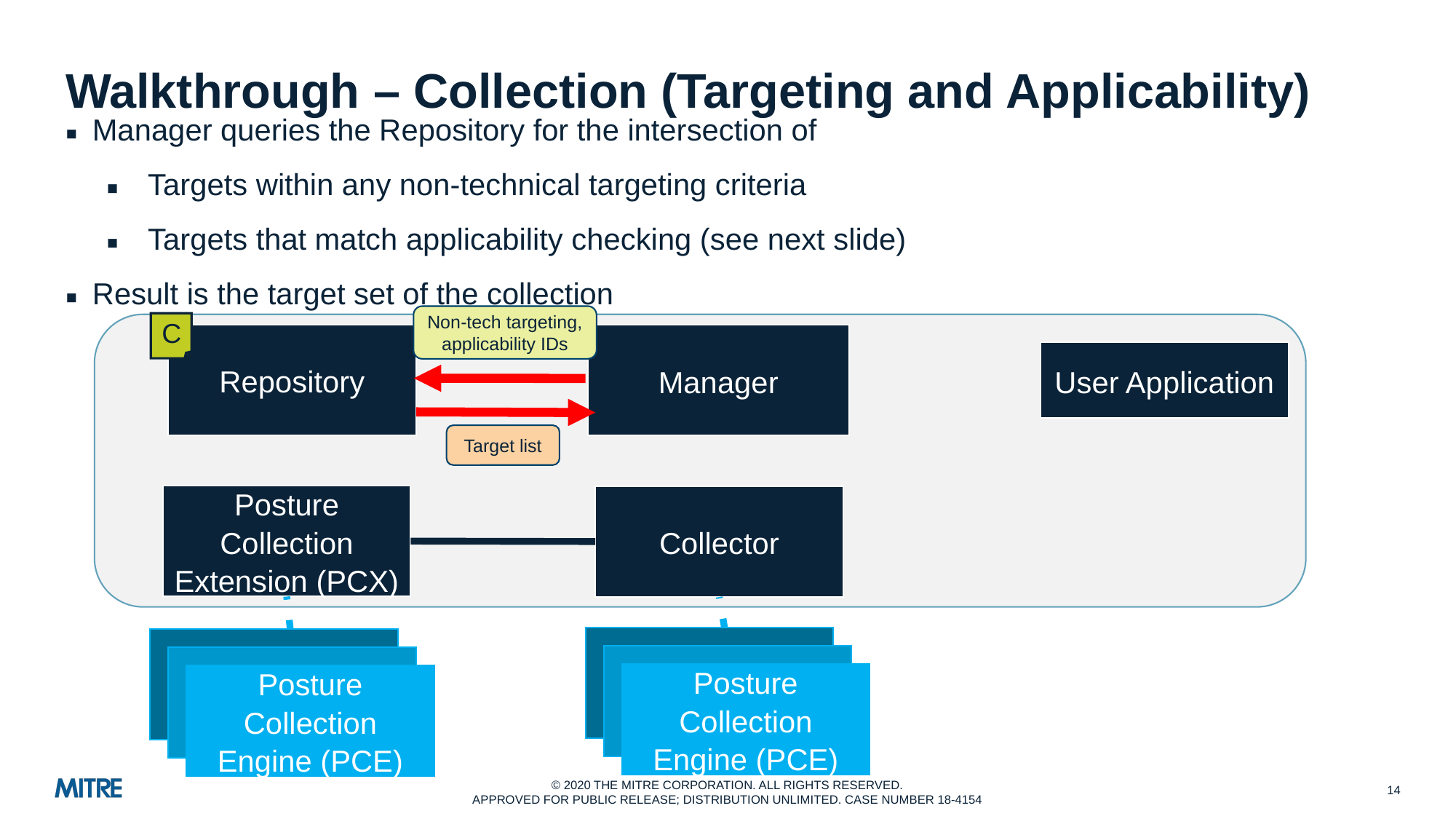

# Walkthrough – Collection (Targeting and Applicability)
Manager queries the Repository for the intersection of
Targets within any non-technical targeting criteria
Targets that match applicability checking (see next slide)
Result is the target set of the collection

Repository
Manager
User Application
Posture Collection Extension (PCX)
Collector
Non-tech targeting, applicability IDs
C
Target list

Posture Collection Engine (PCE)

Posture Collection Engine (PCE)
14